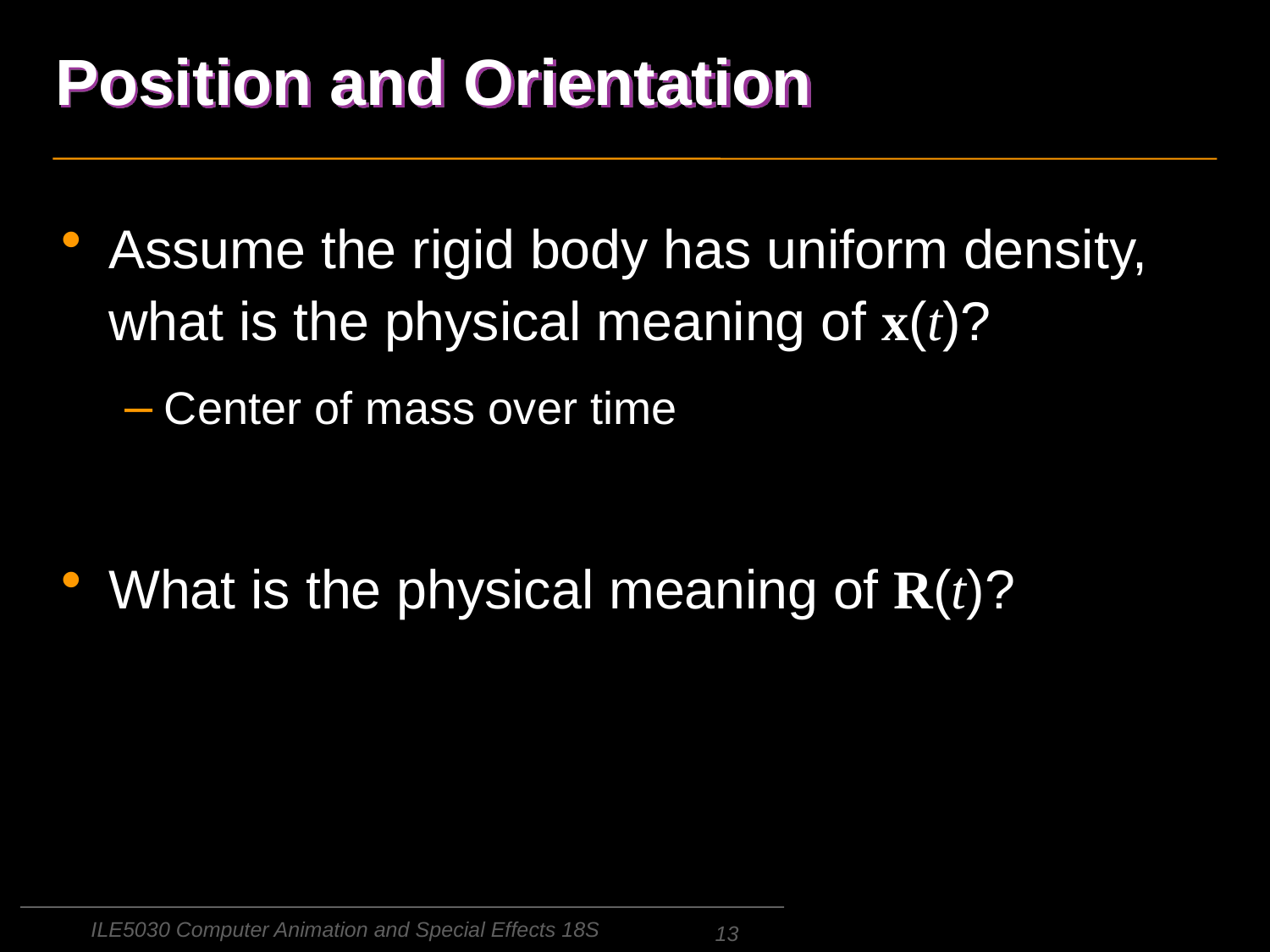

# Position and Orientation
Assume the rigid body has uniform density, what is the physical meaning of x(t)?
Center of mass over time

What is the physical meaning of R(t)?

ILE5030 Computer Animation and Special Effects 18S
13